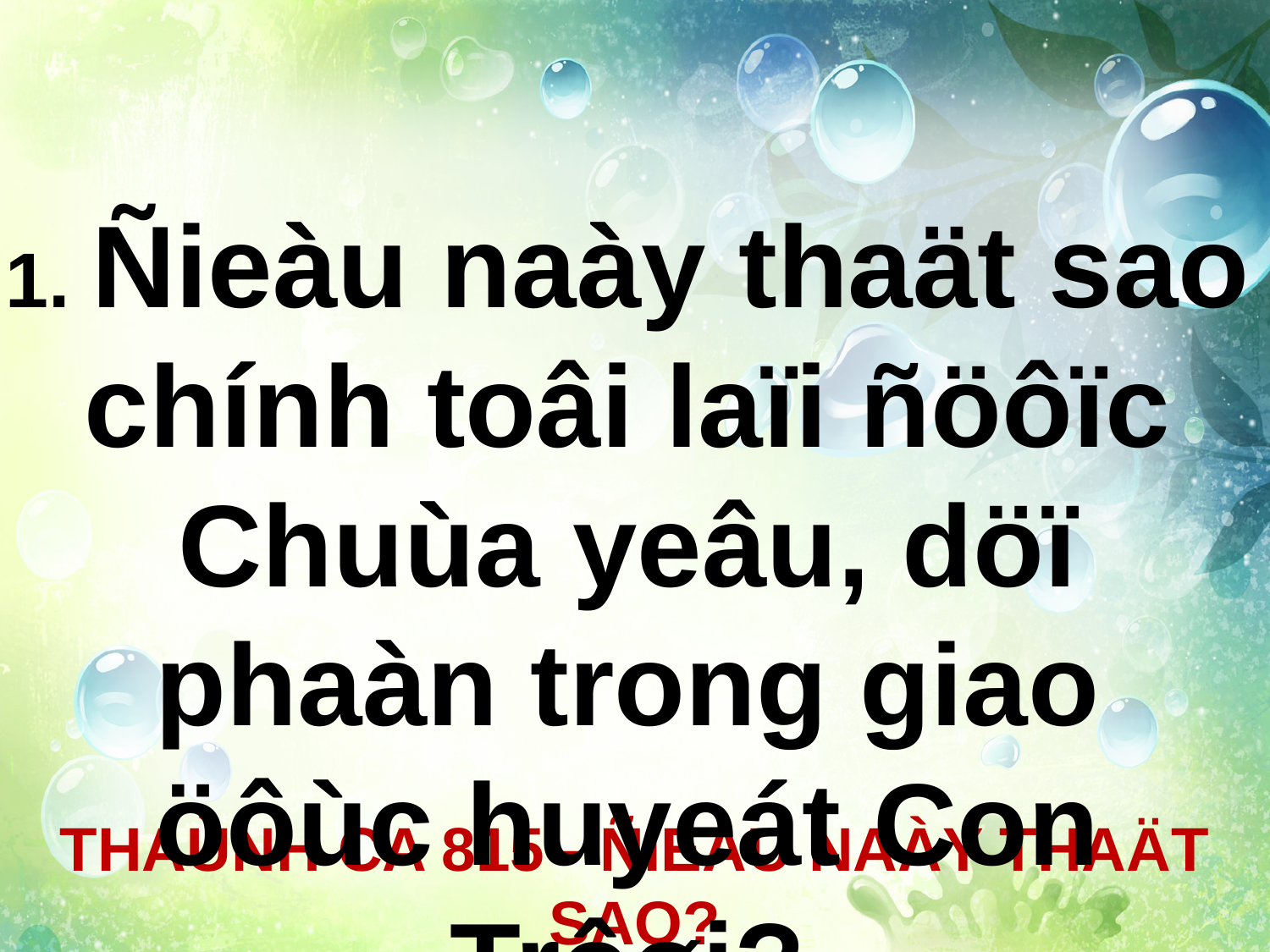

1. Ñieàu naày thaät sao chính toâi laïi ñöôïc Chuùa yeâu, döï phaàn trong giao öôùc huyeát Con Trôøi?
THAÙNH CA 815 - ÑIEÀU NAÀY THAÄT SAO?